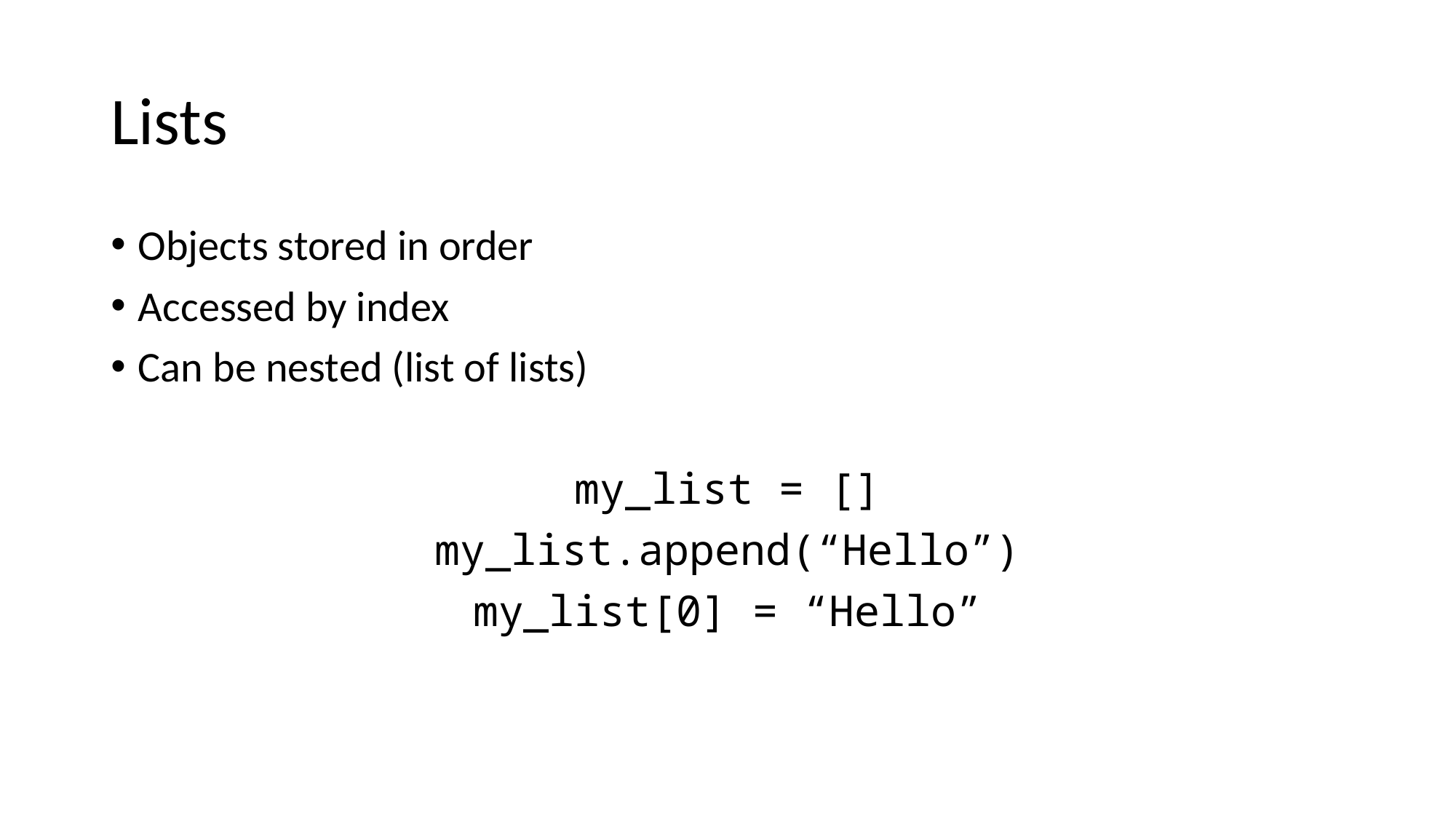

# Lists
Objects stored in order
Accessed by index
Can be nested (list of lists)

my_list = []
my_list.append(“Hello”)
my_list[0] = “Hello”